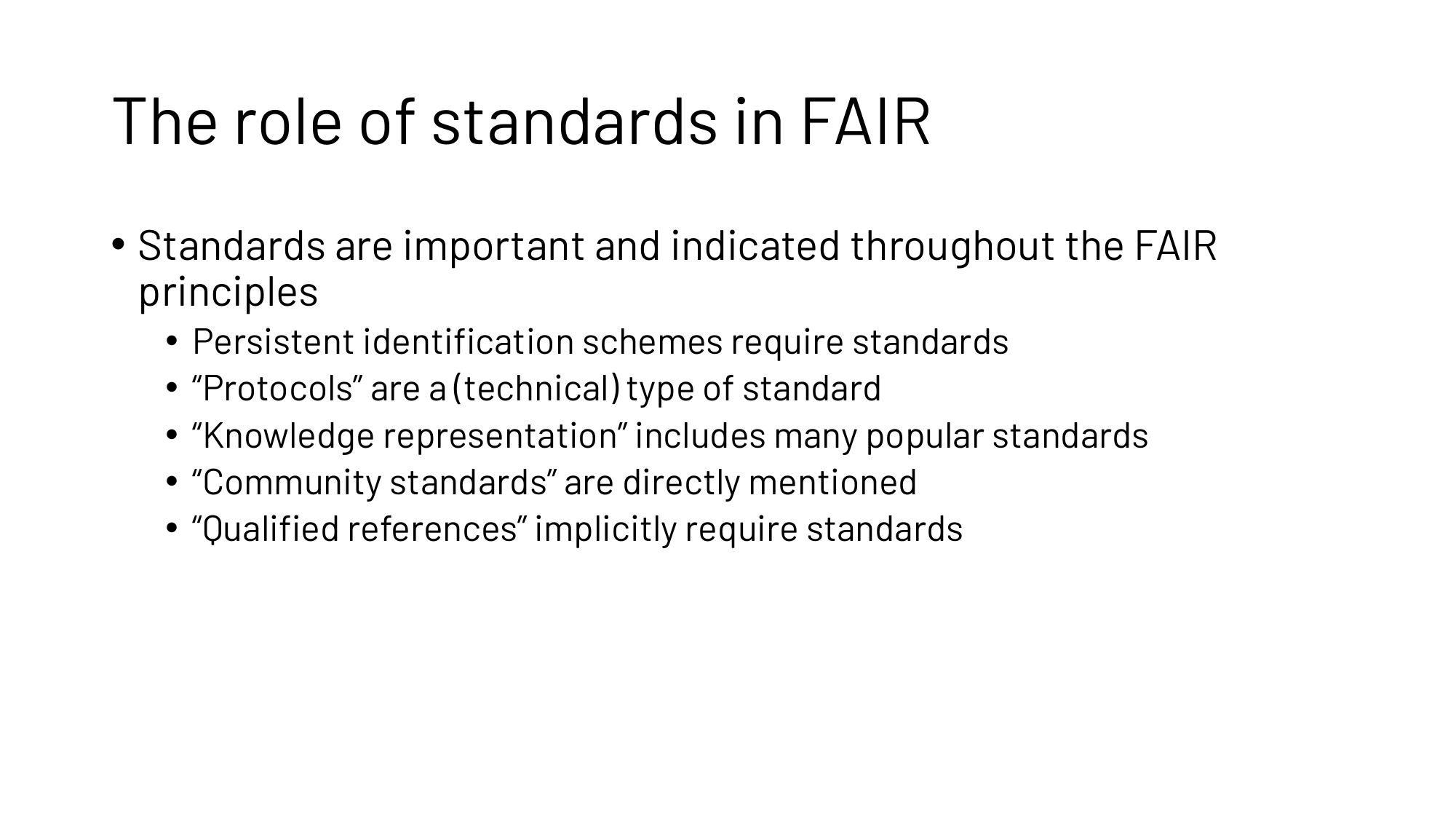

# The role of standards in FAIR
Standards are important and indicated throughout the FAIR principles
Persistent identification schemes require standards
“Protocols” are a (technical) type of standard
“Knowledge representation” includes many popular standards
“Community standards” are directly mentioned
“Qualified references” implicitly require standards